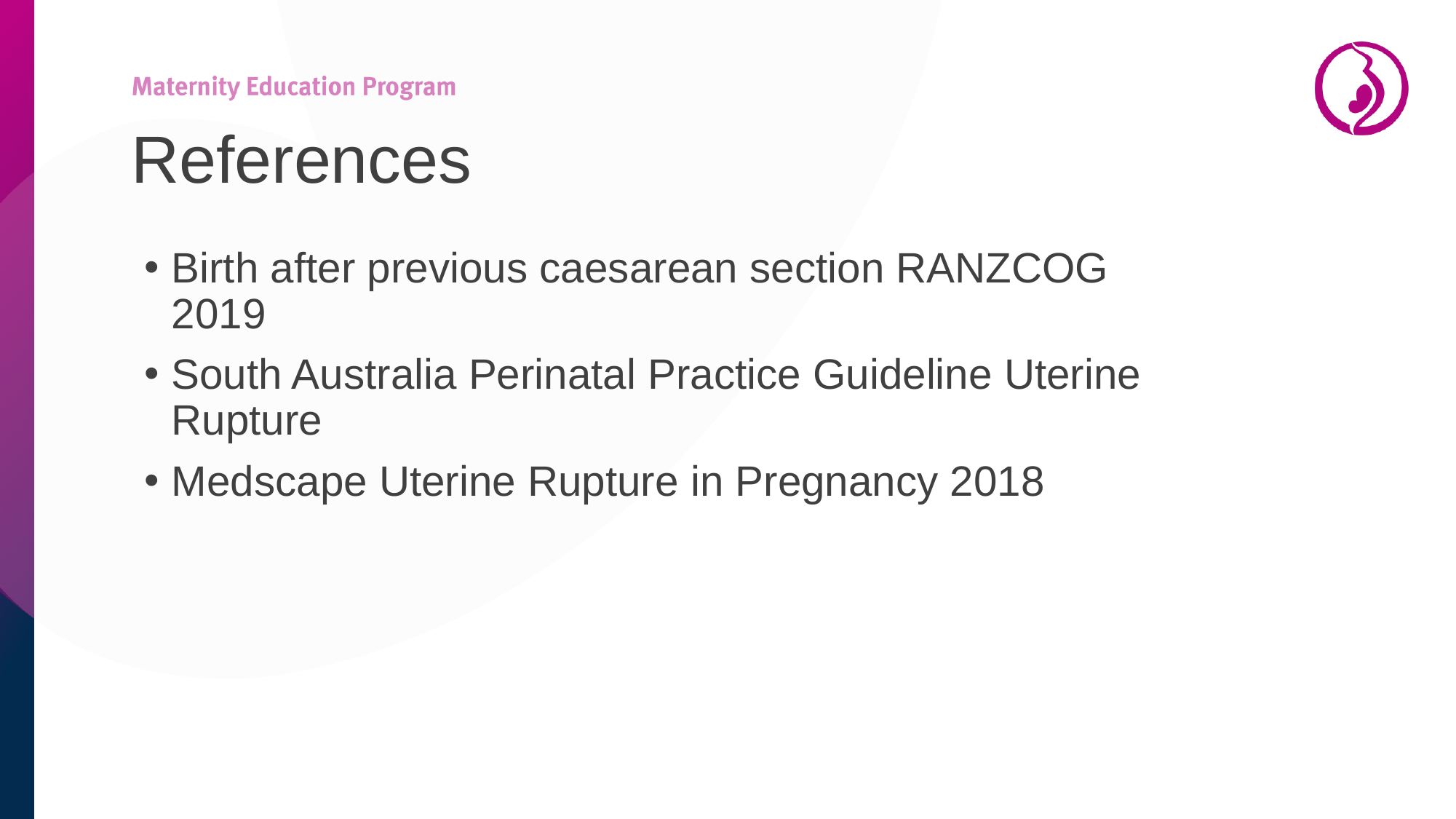

# References
Birth after previous caesarean section RANZCOG 2019
South Australia Perinatal Practice Guideline Uterine Rupture
Medscape Uterine Rupture in Pregnancy 2018